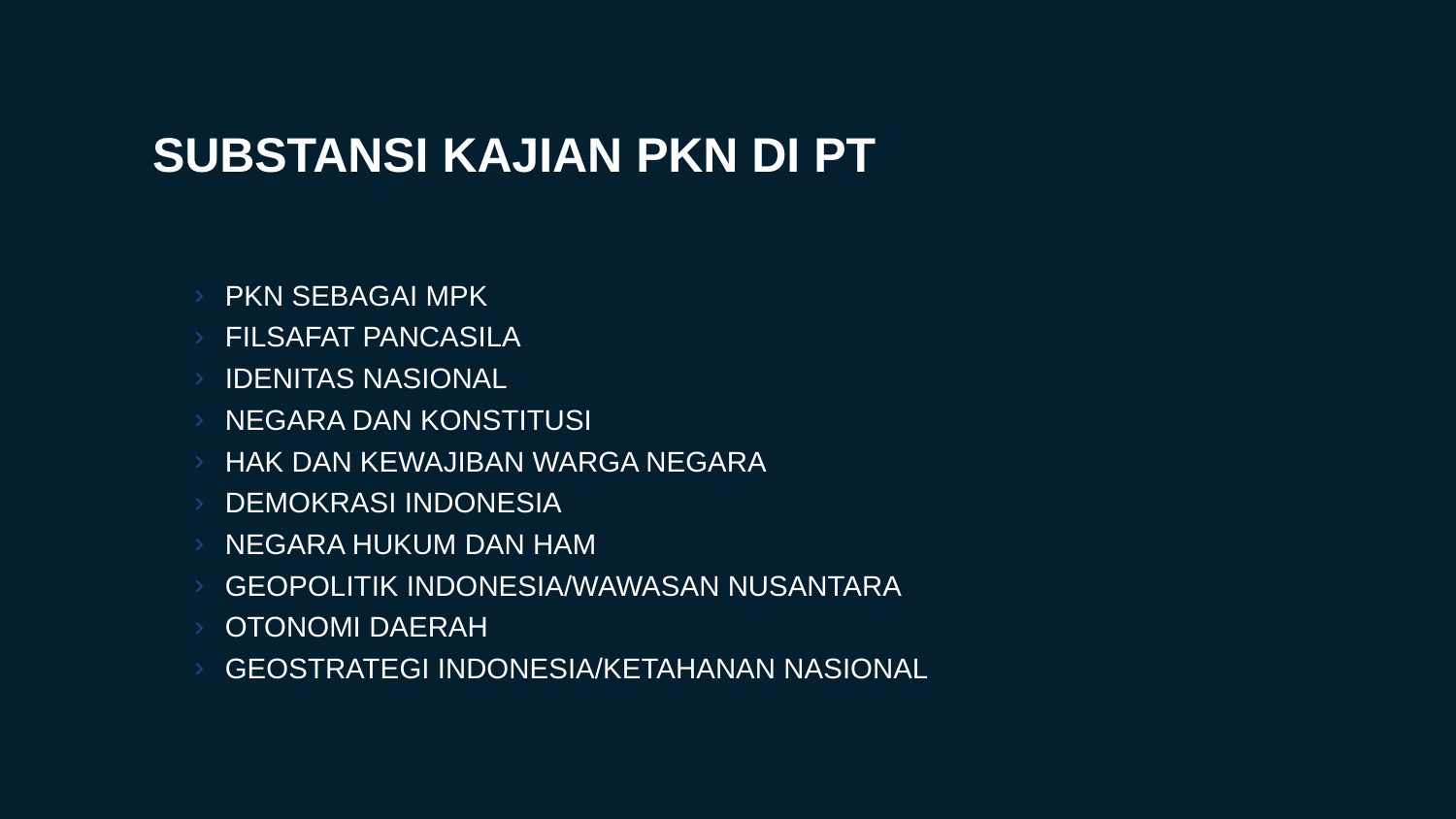

# SUBSTANSI KAJIAN PKN DI PT
PKN SEBAGAI MPK
FILSAFAT PANCASILA
IDENITAS NASIONAL
NEGARA DAN KONSTITUSI
HAK DAN KEWAJIBAN WARGA NEGARA
DEMOKRASI INDONESIA
NEGARA HUKUM DAN HAM
GEOPOLITIK INDONESIA/WAWASAN NUSANTARA
OTONOMI DAERAH
GEOSTRATEGI INDONESIA/KETAHANAN NASIONAL